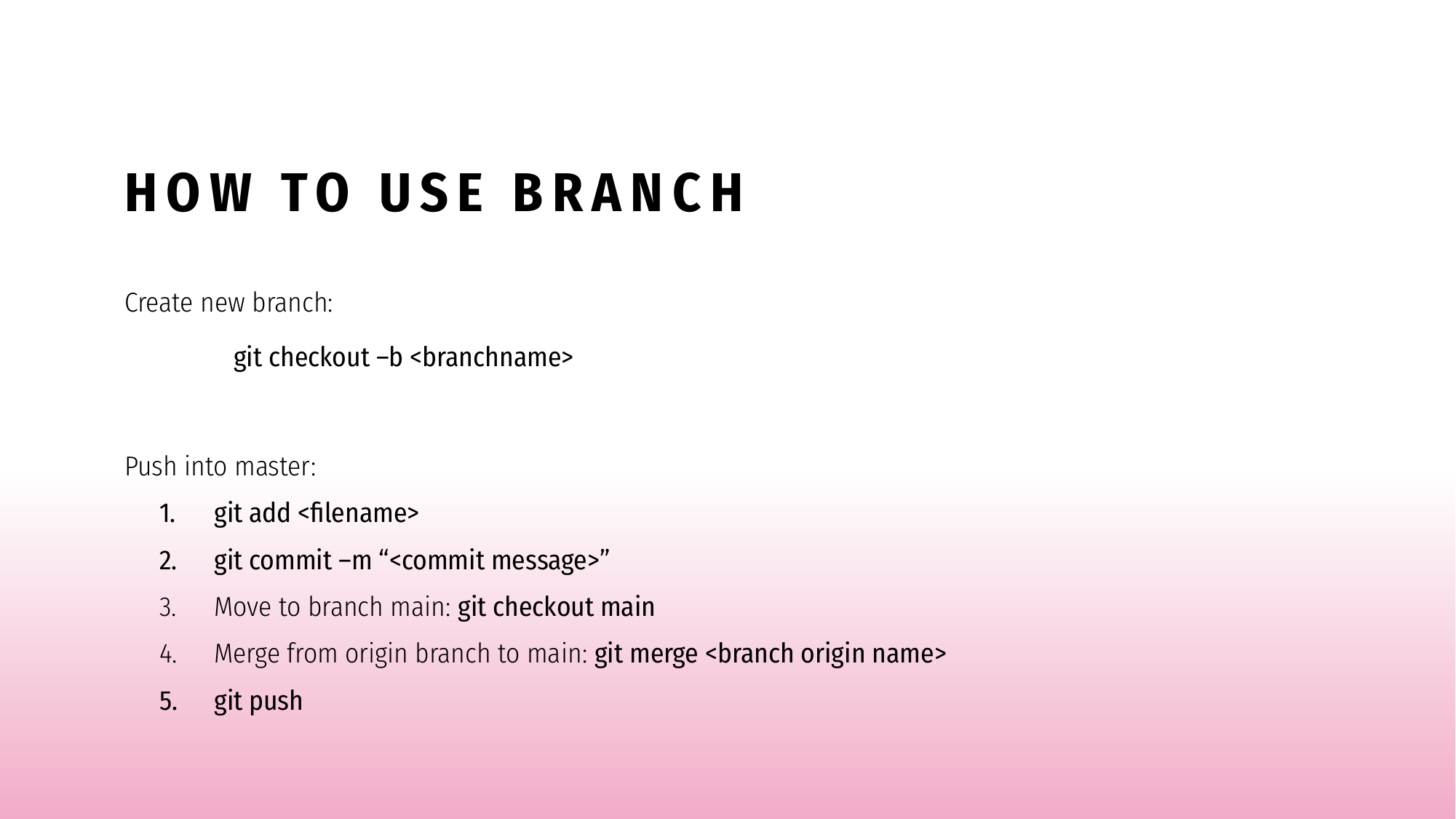

# HOW TO USE BRANCH
Create new branch:
	git checkout –b <branchname>

Push into master:
git add <filename>
git commit –m “<commit message>”
Move to branch main: git checkout main
Merge from origin branch to main: git merge <branch origin name>
git push